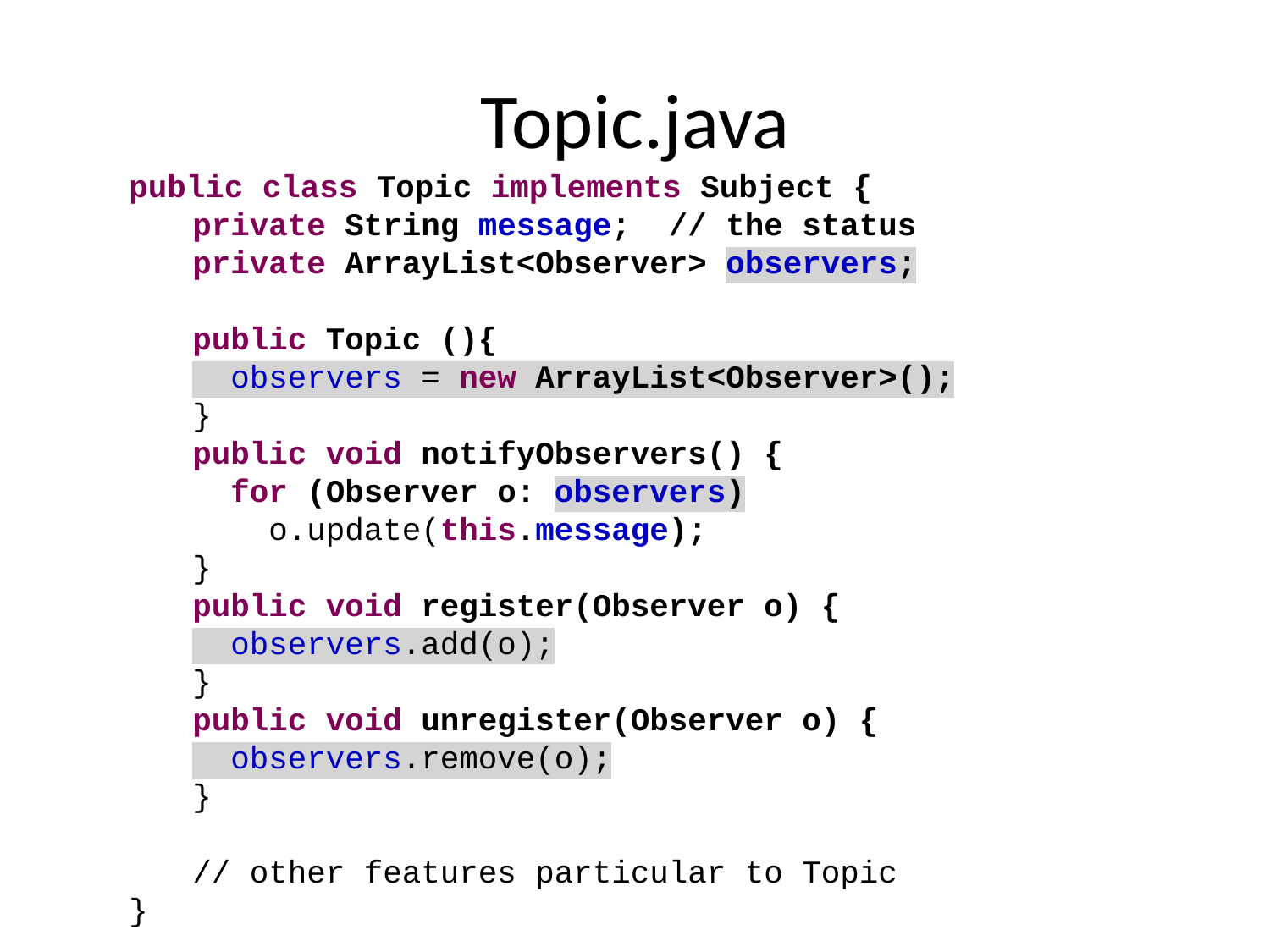

# Topic.java
public class Topic implements Subject {
private String message;  // the status
private ArrayList<Observer> observers;

public Topic (){
  observers = new ArrayList<Observer>();
}
public void notifyObservers() {
  for (Observer o: observers)
    o.update(this.message);
}
public void register(Observer o) {
  observers.add(o);
}
public void unregister(Observer o) {
  observers.remove(o);
}

// other features particular to Topic
}